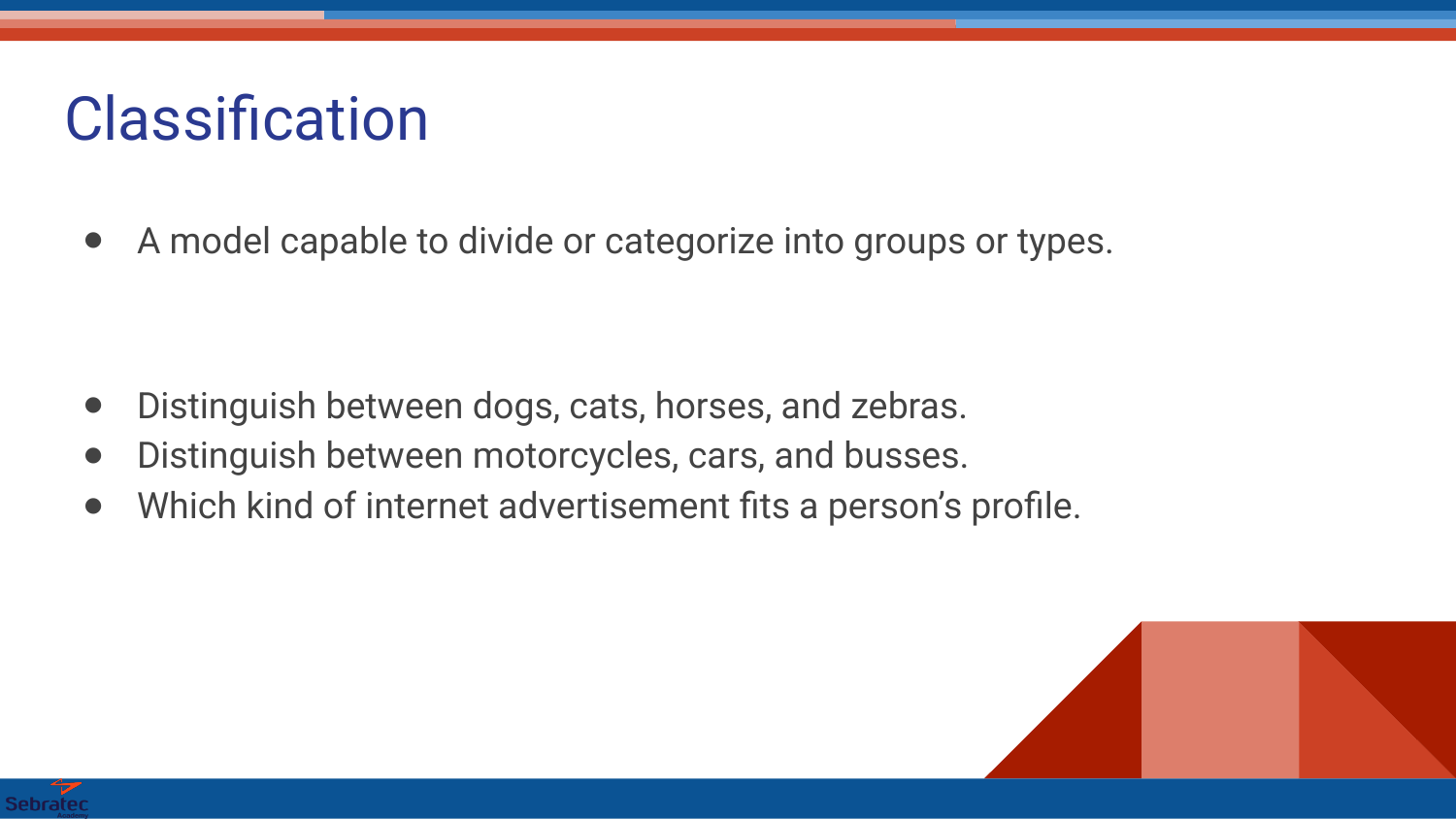

# Classification
A model capable to divide or categorize into groups or types.

Distinguish between dogs, cats, horses, and zebras.
Distinguish between motorcycles, cars, and busses.
Which kind of internet advertisement fits a person’s profile.